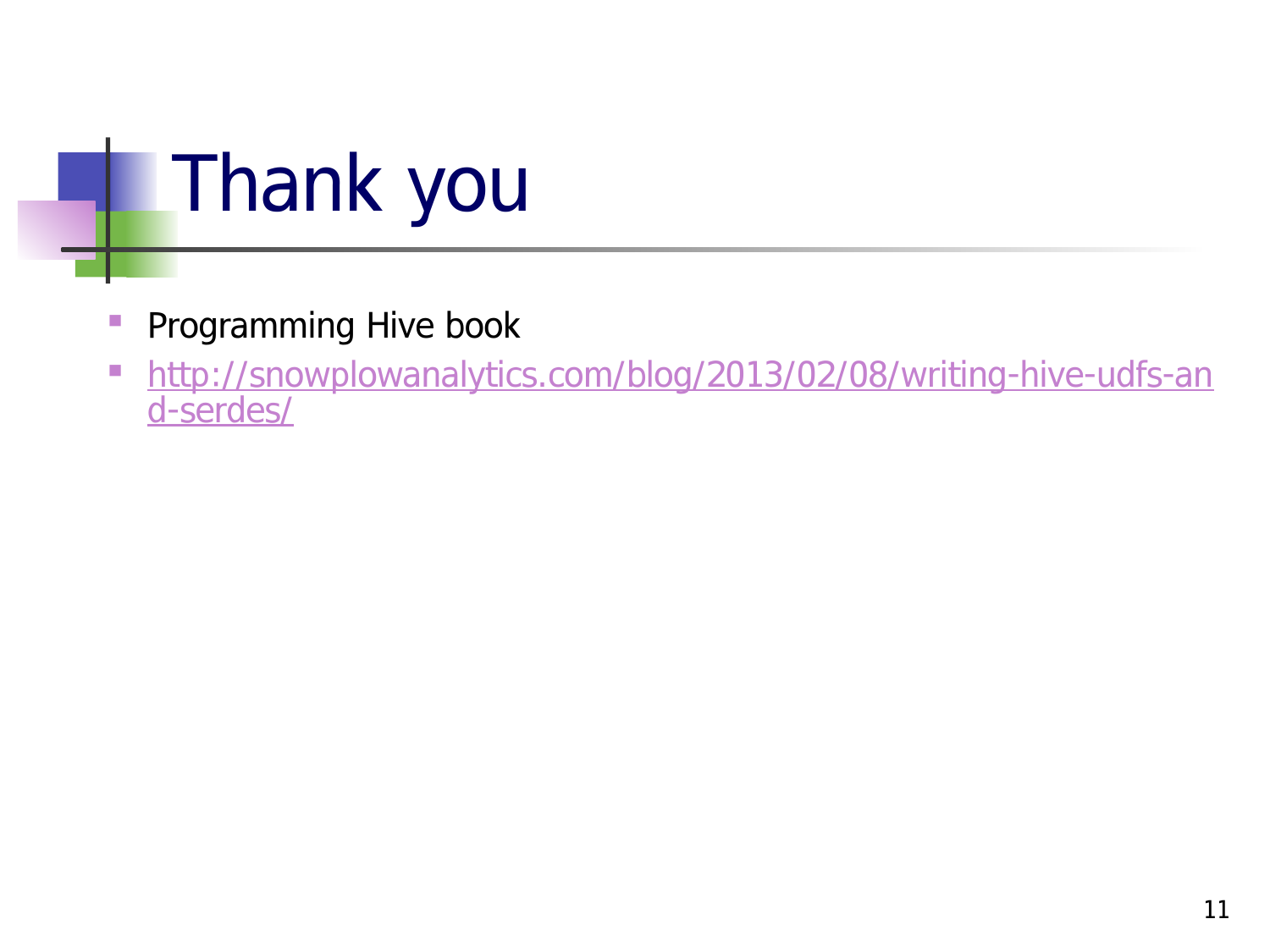

# Thank you
Programming Hive book
http://snowplowanalytics.com/blog/2013/02/08/writing-hive-udfs-and-serdes/
11